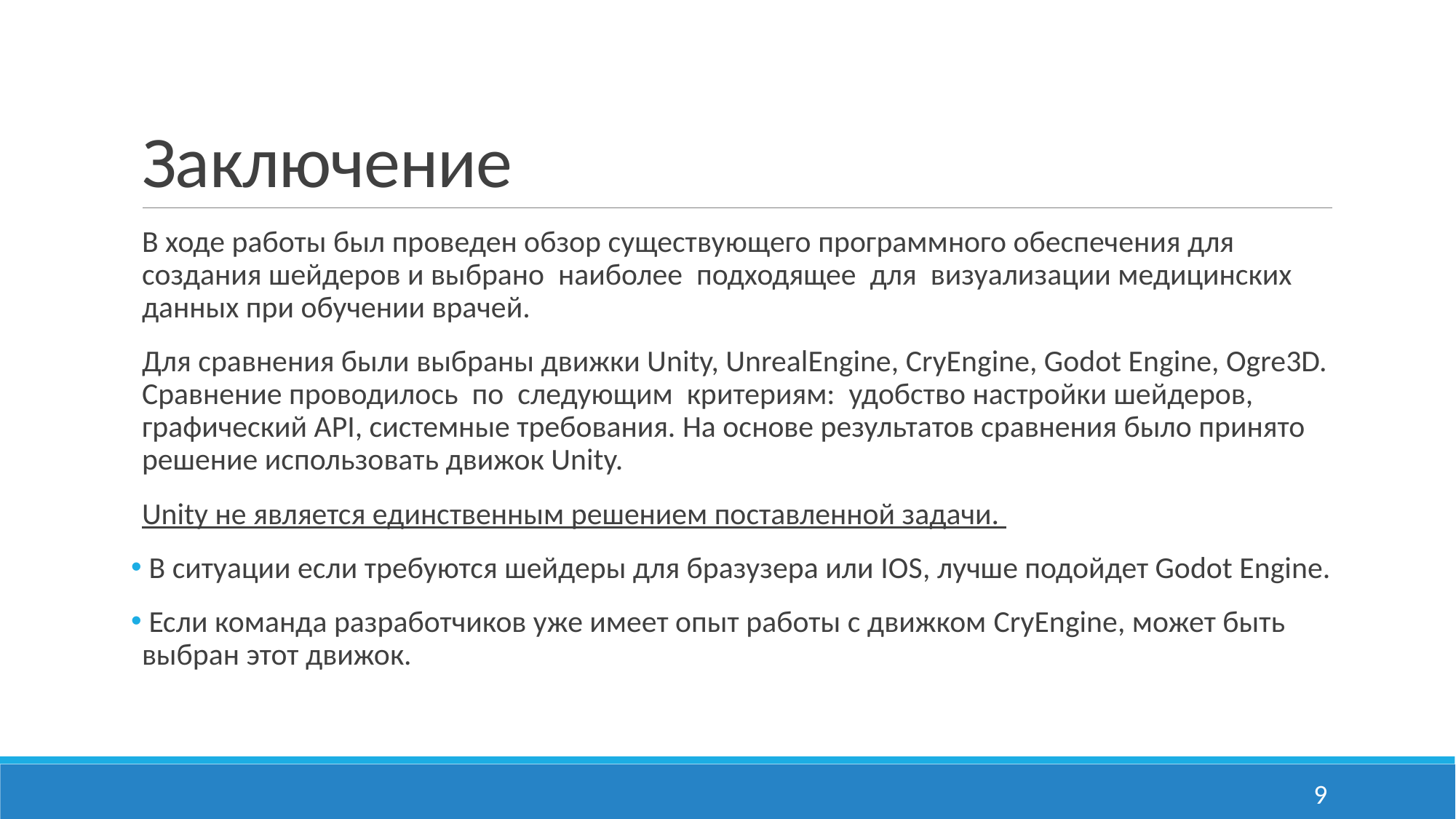

# Заключение
В ходе работы был проведен обзор существующего программного обеспечения для создания шейдеров и выбрано  наиболее  подходящее  для  визуализации медицинских данных при обучении врачей.
Для сравнения были выбраны движки Unity, UnrealEngine, CryEngine, Godot Engine, Ogre3D. Сравнение проводилось  по  следующим  критериям:  удобство настройки шейдеров, графический API, системные требования. На основе результатов сравнения было принято решение использовать движок Unity.
Unity не является единственным решением поставленной задачи.
 В ситуации если требуются шейдеры для бразузера или IOS, лучше подойдет Godot Engine.
 Если команда разработчиков уже имеет опыт работы с движком CryEngine, может быть выбран этот движок.
9